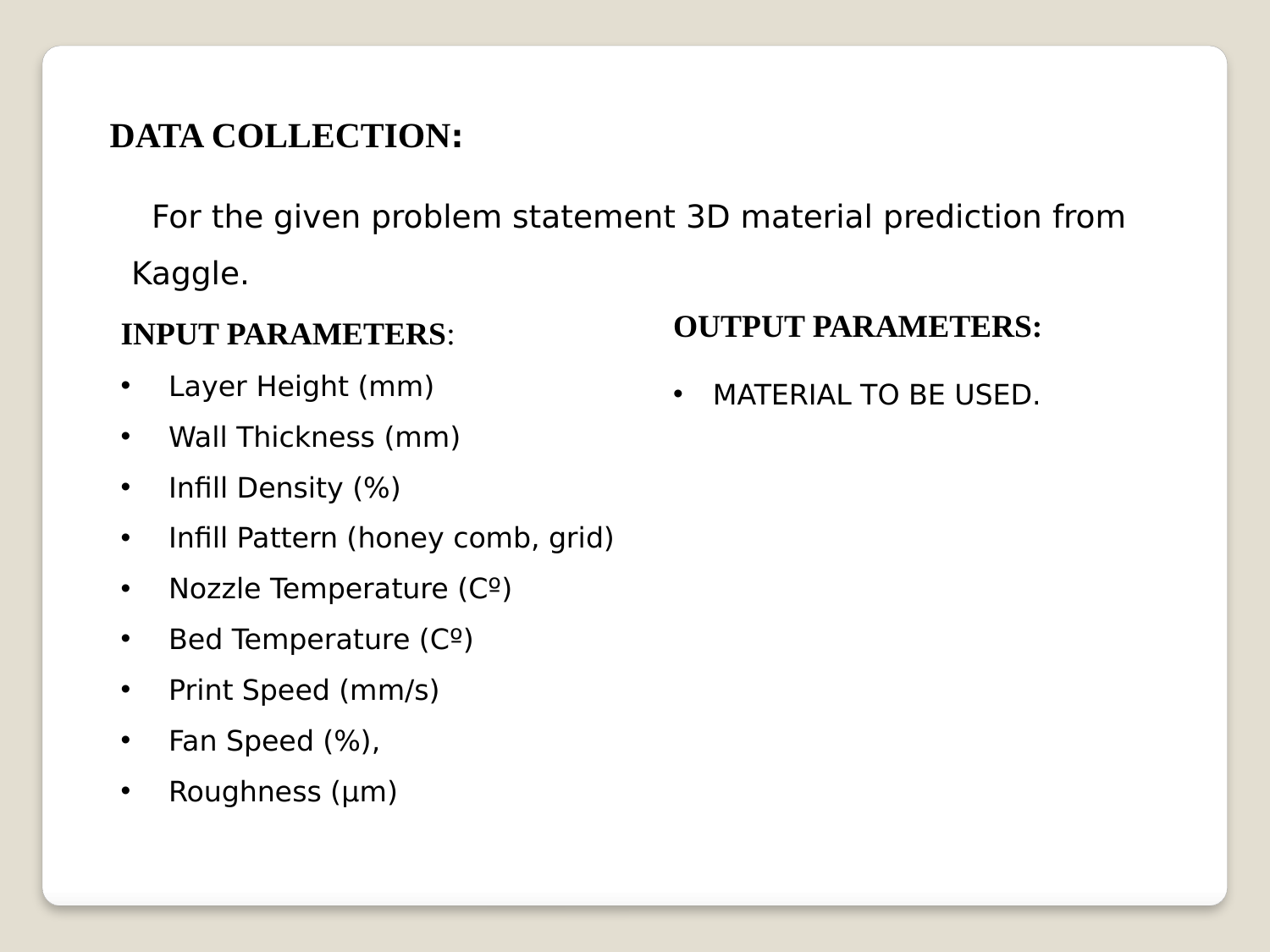

DATA COLLECTION:

   For the given problem statement 3D material prediction from
 Kaggle.
OUTPUT PARAMETERS:

MATERIAL TO BE USED.
INPUT PARAMETERS:
Layer Height (mm)
Wall Thickness (mm)
Infill Density (%)
Infill Pattern (honey comb, grid)
Nozzle Temperature (Cº)
Bed Temperature (Cº)
Print Speed (mm/s)
Fan Speed (%),
Roughness (μm)